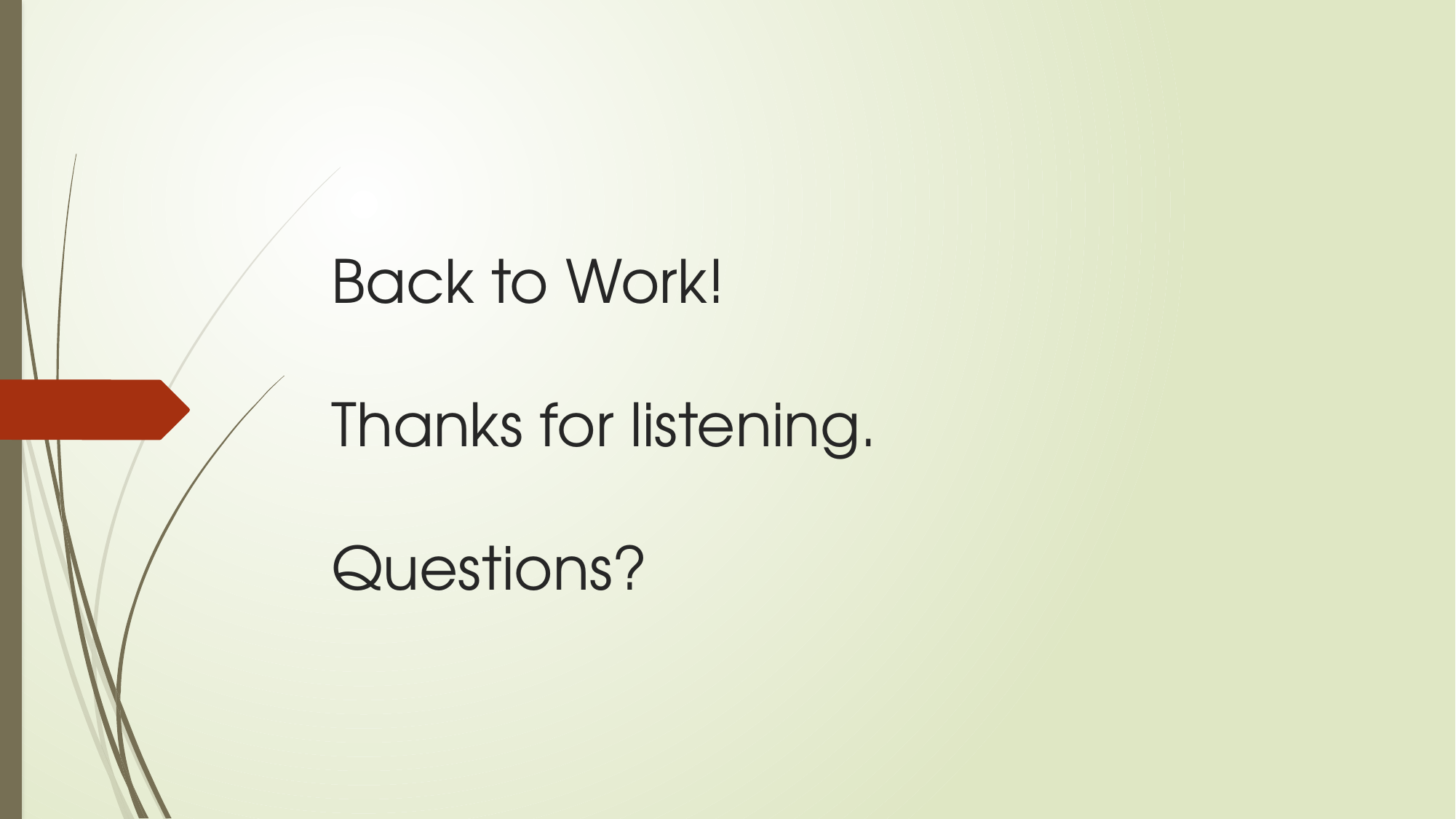

#
Back to Work!

Thanks for listening.

Questions?